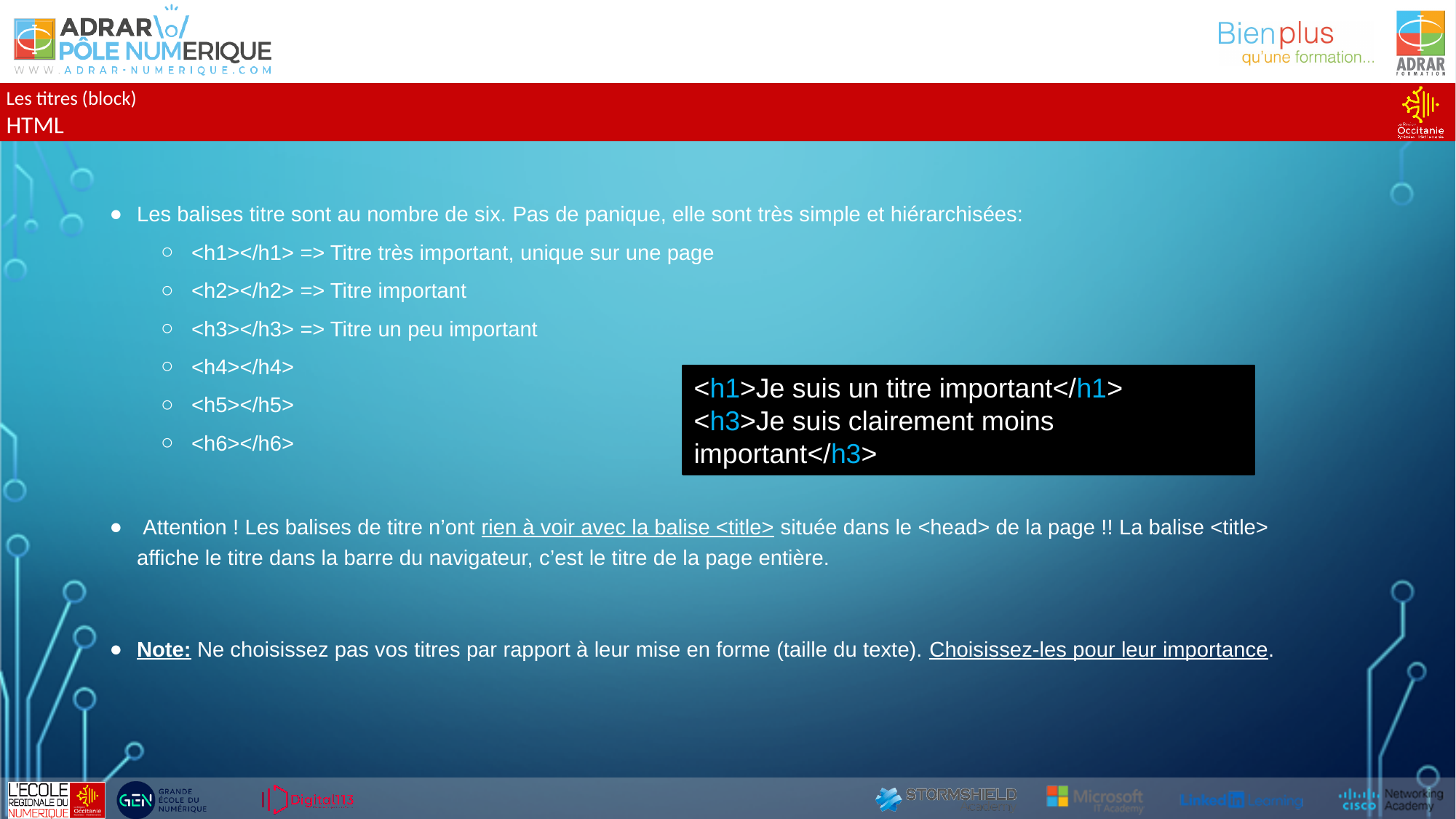

Les titres (block)
HTML
Les balises titre sont au nombre de six. Pas de panique, elle sont très simple et hiérarchisées:
<h1></h1> => Titre très important, unique sur une page
<h2></h2> => Titre important
<h3></h3> => Titre un peu important
<h4></h4>
<h5></h5>
<h6></h6>

 Attention ! Les balises de titre n’ont rien à voir avec la balise <title> située dans le <head> de la page !! La balise <title> affiche le titre dans la barre du navigateur, c’est le titre de la page entière.

Note: Ne choisissez pas vos titres par rapport à leur mise en forme (taille du texte). Choisissez-les pour leur importance.
<h1>Je suis un titre important</h1>
<h3>Je suis clairement moins important</h3>